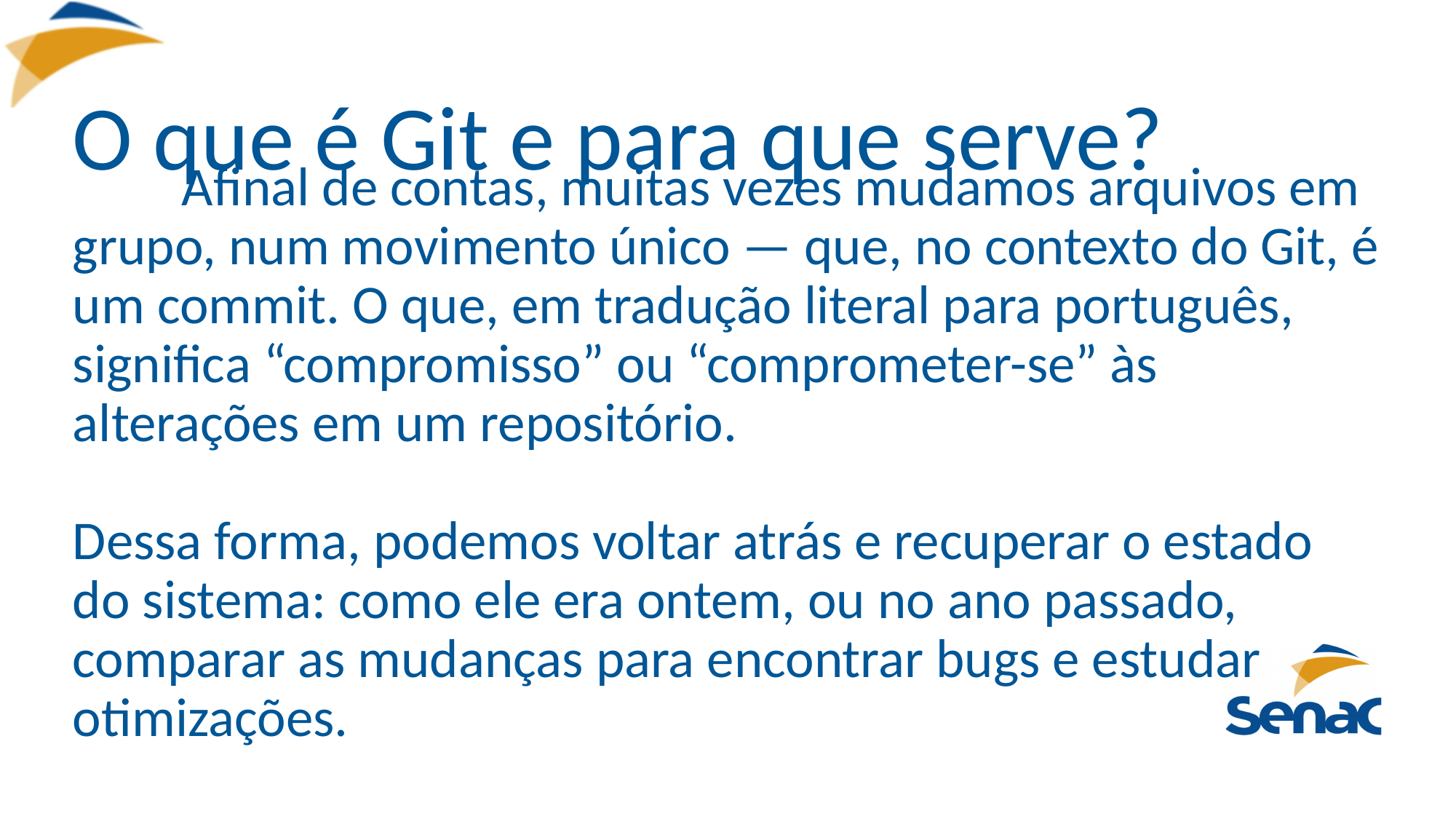

# O que é Git e para que serve?
	Afinal de contas, muitas vezes mudamos arquivos em grupo, num movimento único — que, no contexto do Git, é um commit. O que, em tradução literal para português, significa “compromisso” ou “comprometer-se” às alterações em um repositório.

Dessa forma, podemos voltar atrás e recuperar o estado do sistema: como ele era ontem, ou no ano passado, comparar as mudanças para encontrar bugs e estudar otimizações.